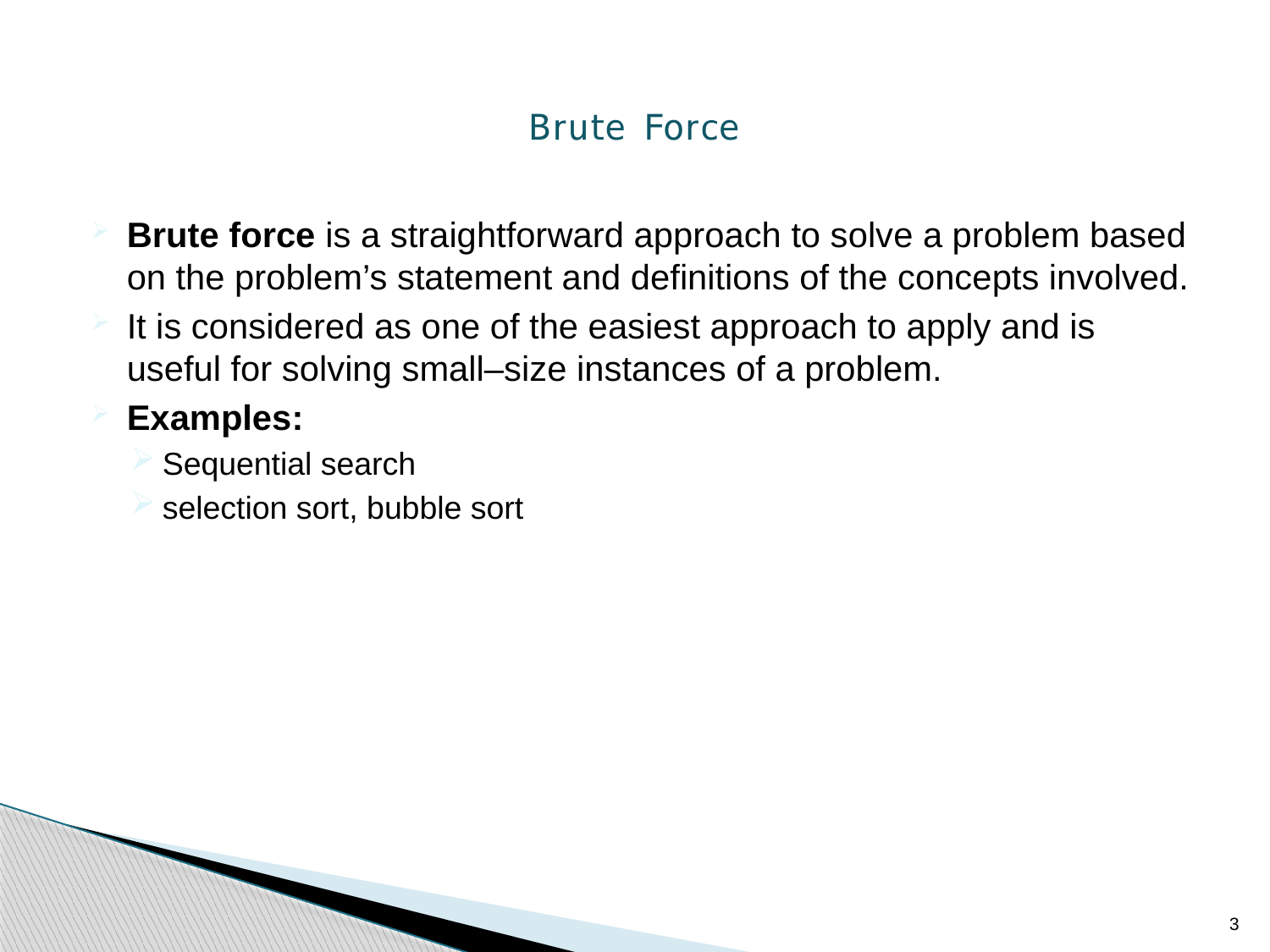

# Brute Force
Brute force is a straightforward approach to solve a problem based on the problem’s statement and definitions of the concepts involved.
It is considered as one of the easiest approach to apply and is useful for solving small–size instances of a problem.
Examples:
Sequential search
selection sort, bubble sort
3